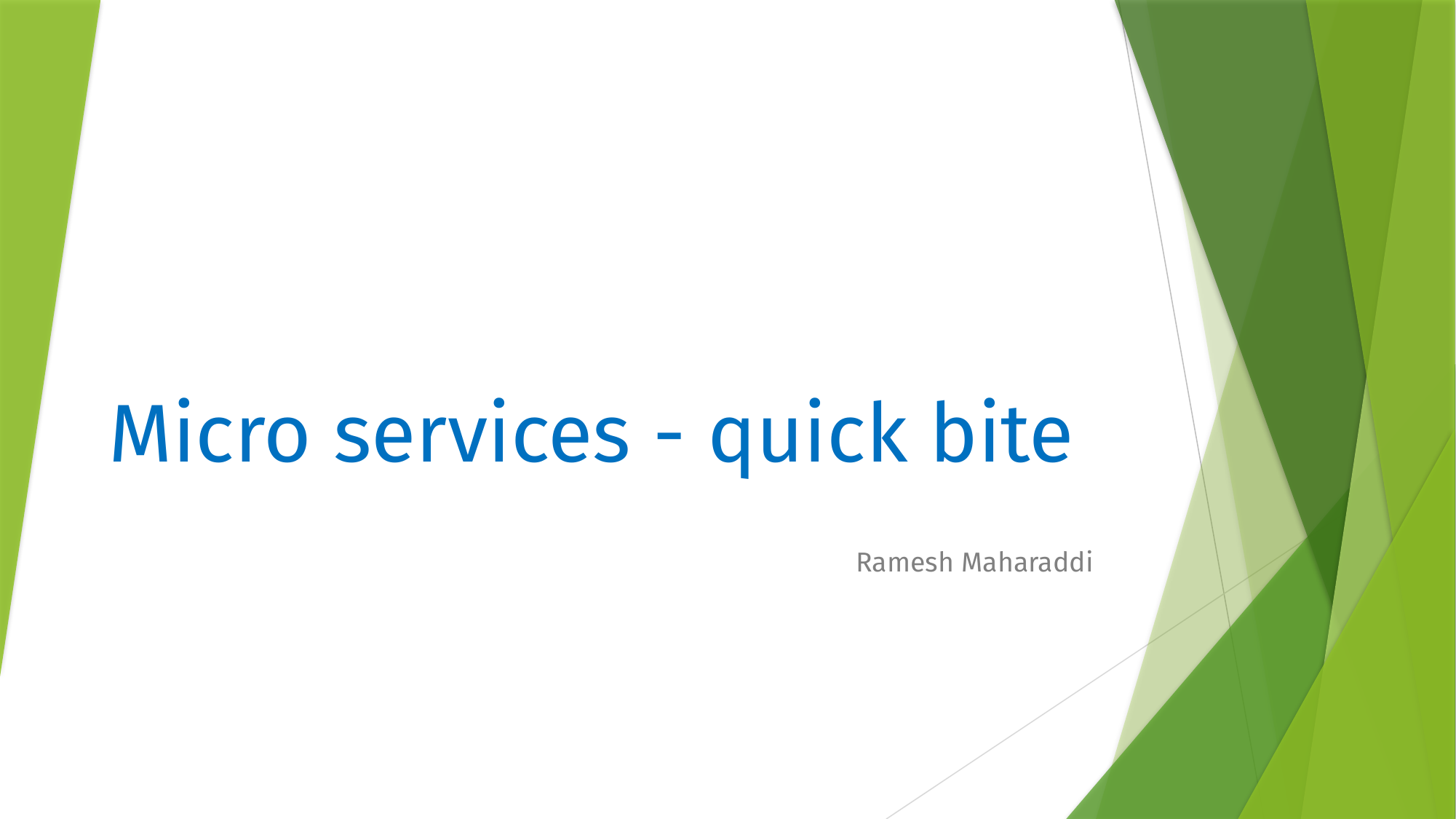

Micro services - quick bite

Ramesh Maharaddi